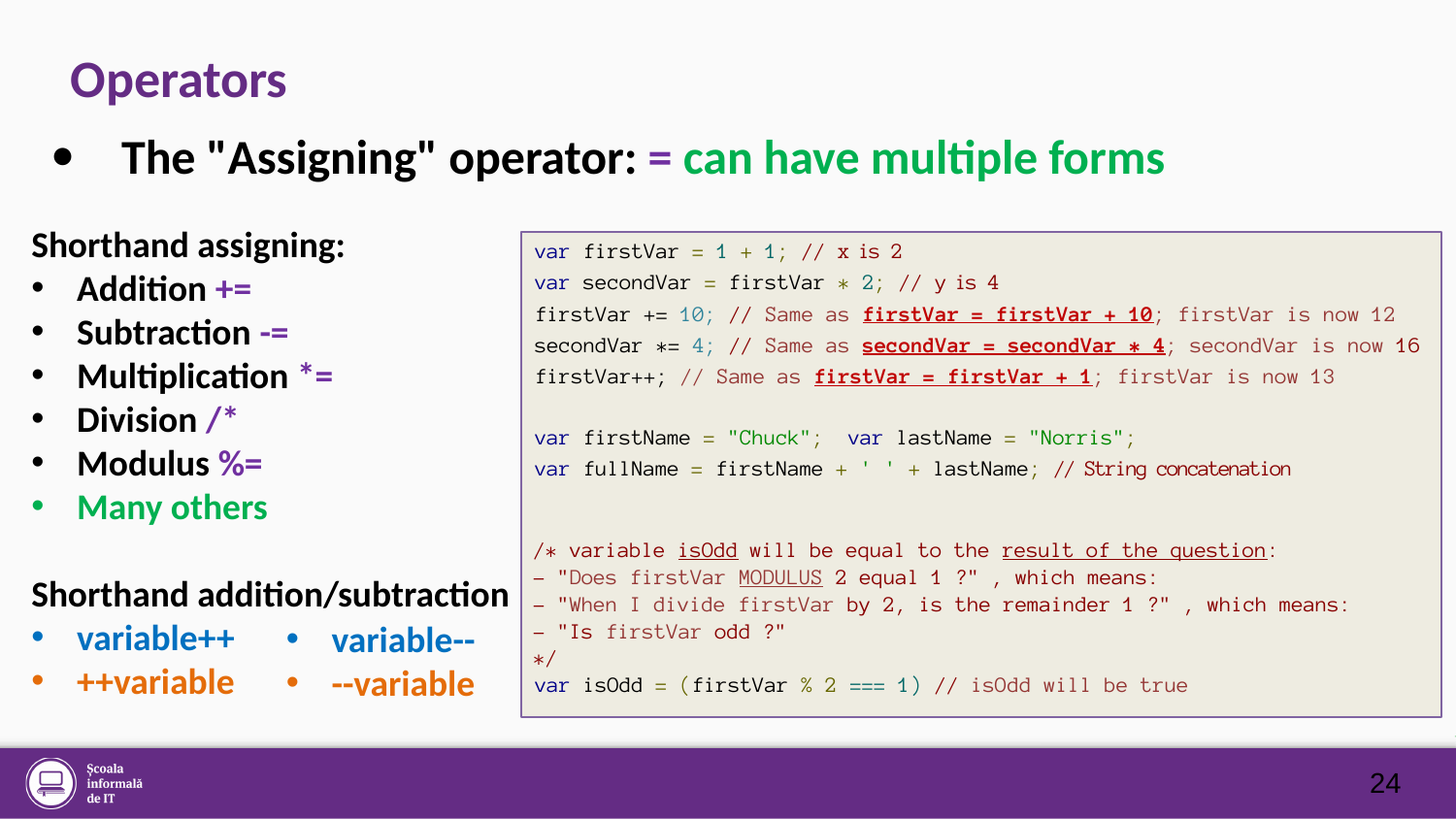

# Operators
The "Assigning" operator: = can have multiple forms
Shorthand assigning:
Addition +=
Subtraction -=
Multiplication *=
Division /*
Modulus %=
Many others

Shorthand addition/subtraction
variable++
++variable
var firstVar = 1 + 1; // x is 2
var secondVar = firstVar * 2; // y is 4
firstVar += 10; // Same as firstVar = firstVar + 10; firstVar is now 12
secondVar *= 4; // Same as secondVar = secondVar * 4; secondVar is now 16
firstVar++; // Same as firstVar = firstVar + 1; firstVar is now 13

var firstName = "Chuck";  var lastName = "Norris";
var fullName = firstName + ' ' + lastName; // String concatenation

 /* variable isOdd will be equal to the result of the question:
 - "Does firstVar MODULUS 2 equal 1 ?" , which means:
 - "When I divide firstVar by 2, is the remainder 1 ?" , which means:
 - "Is firstVar odd ?"
 */
var isOdd = (firstVar % 2 === 1) // isOdd will be true
variable--
--variable

24